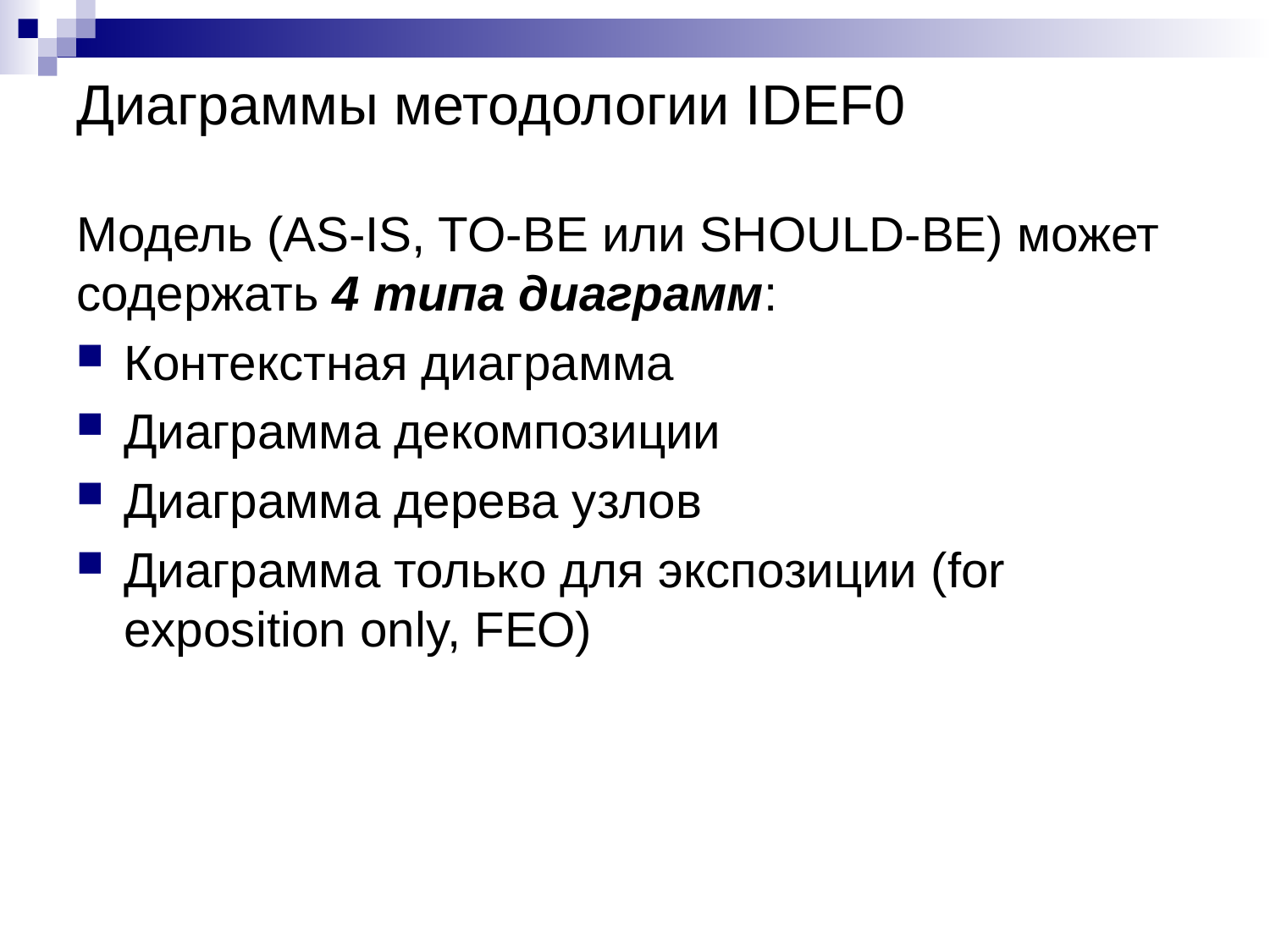

# Диаграммы методологии IDEF0
Модель (AS-IS, TO-BE или SHOULD-BE) может содержать 4 типа диаграмм:
Контекстная диаграмма
Диаграмма декомпозиции
Диаграмма дерева узлов
Диаграмма только для экспозиции (for exposition only, FEO)